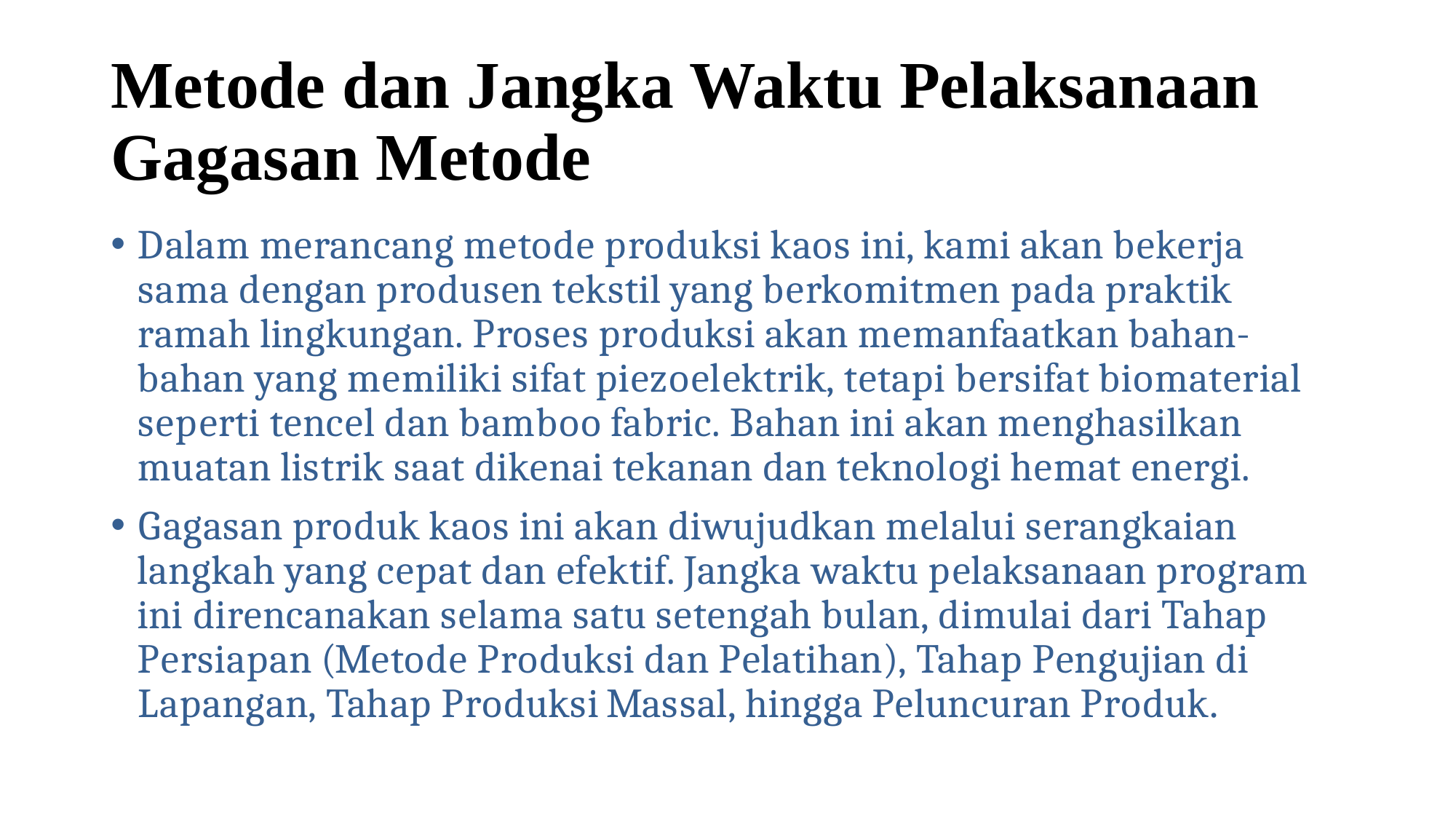

# Metode dan Jangka Waktu Pelaksanaan Gagasan Metode
Dalam merancang metode produksi kaos ini, kami akan bekerja sama dengan produsen tekstil yang berkomitmen pada praktik ramah lingkungan. Proses produksi akan memanfaatkan bahan-bahan yang memiliki sifat piezoelektrik, tetapi bersifat biomaterial seperti tencel dan bamboo fabric. Bahan ini akan menghasilkan muatan listrik saat dikenai tekanan dan teknologi hemat energi.
Gagasan produk kaos ini akan diwujudkan melalui serangkaian langkah yang cepat dan efektif. Jangka waktu pelaksanaan program ini direncanakan selama satu setengah bulan, dimulai dari Tahap Persiapan (Metode Produksi dan Pelatihan), Tahap Pengujian di Lapangan, Tahap Produksi Massal, hingga Peluncuran Produk.